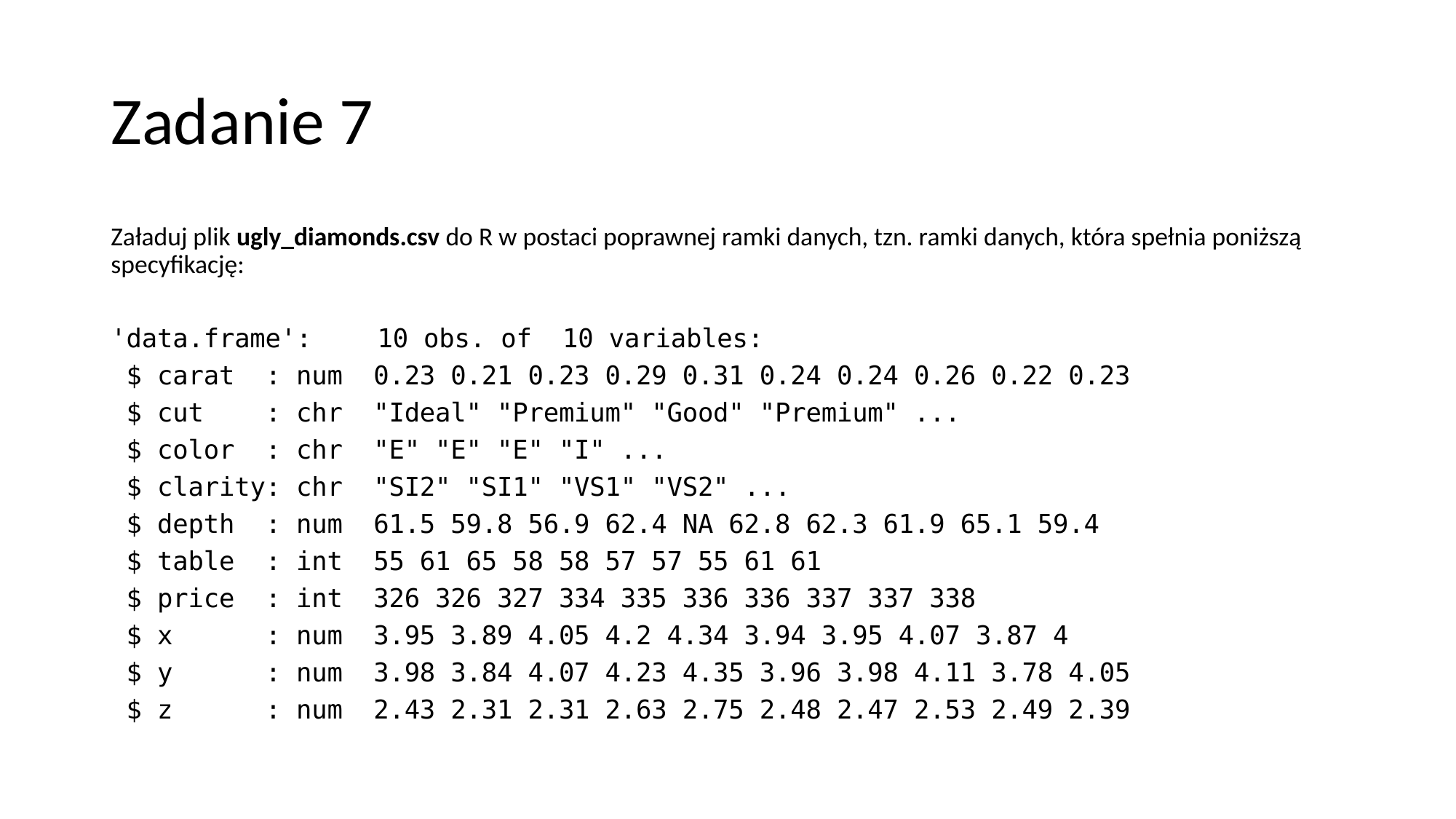

# Zadanie 7
Załaduj plik ugly_diamonds.csv do R w postaci poprawnej ramki danych, tzn. ramki danych, która spełnia poniższą specyfikację:

'data.frame':	10 obs. of  10 variables:
 $ carat  : num  0.23 0.21 0.23 0.29 0.31 0.24 0.24 0.26 0.22 0.23
 $ cut    : chr  "Ideal" "Premium" "Good" "Premium" ...
 $ color  : chr  "E" "E" "E" "I" ...
 $ clarity: chr  "SI2" "SI1" "VS1" "VS2" ...
 $ depth  : num  61.5 59.8 56.9 62.4 NA 62.8 62.3 61.9 65.1 59.4
 $ table  : int  55 61 65 58 58 57 57 55 61 61
 $ price  : int  326 326 327 334 335 336 336 337 337 338
 $ x      : num  3.95 3.89 4.05 4.2 4.34 3.94 3.95 4.07 3.87 4
 $ y      : num  3.98 3.84 4.07 4.23 4.35 3.96 3.98 4.11 3.78 4.05
 $ z      : num  2.43 2.31 2.31 2.63 2.75 2.48 2.47 2.53 2.49 2.39